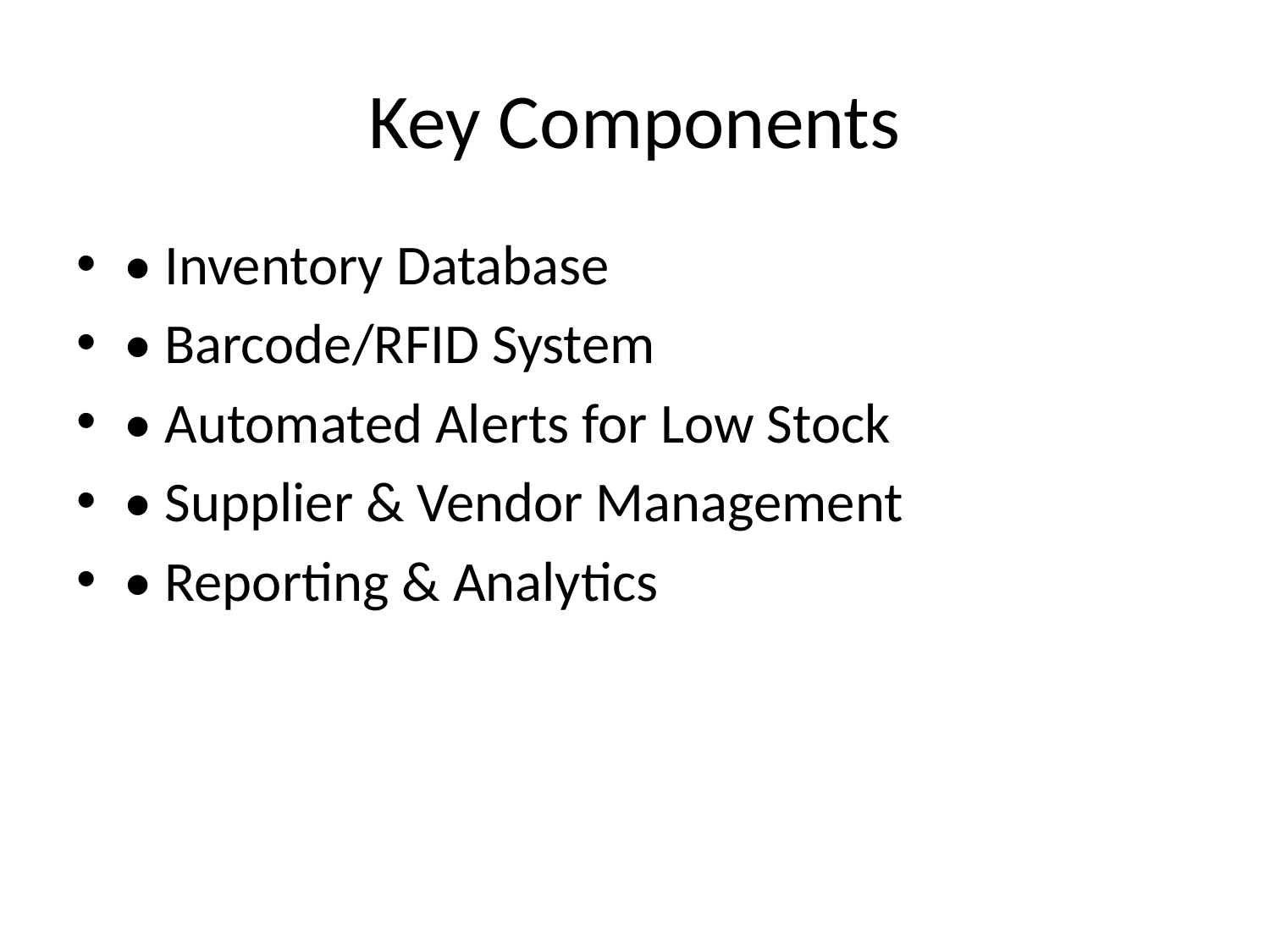

# Key Components
• Inventory Database
• Barcode/RFID System
• Automated Alerts for Low Stock
• Supplier & Vendor Management
• Reporting & Analytics